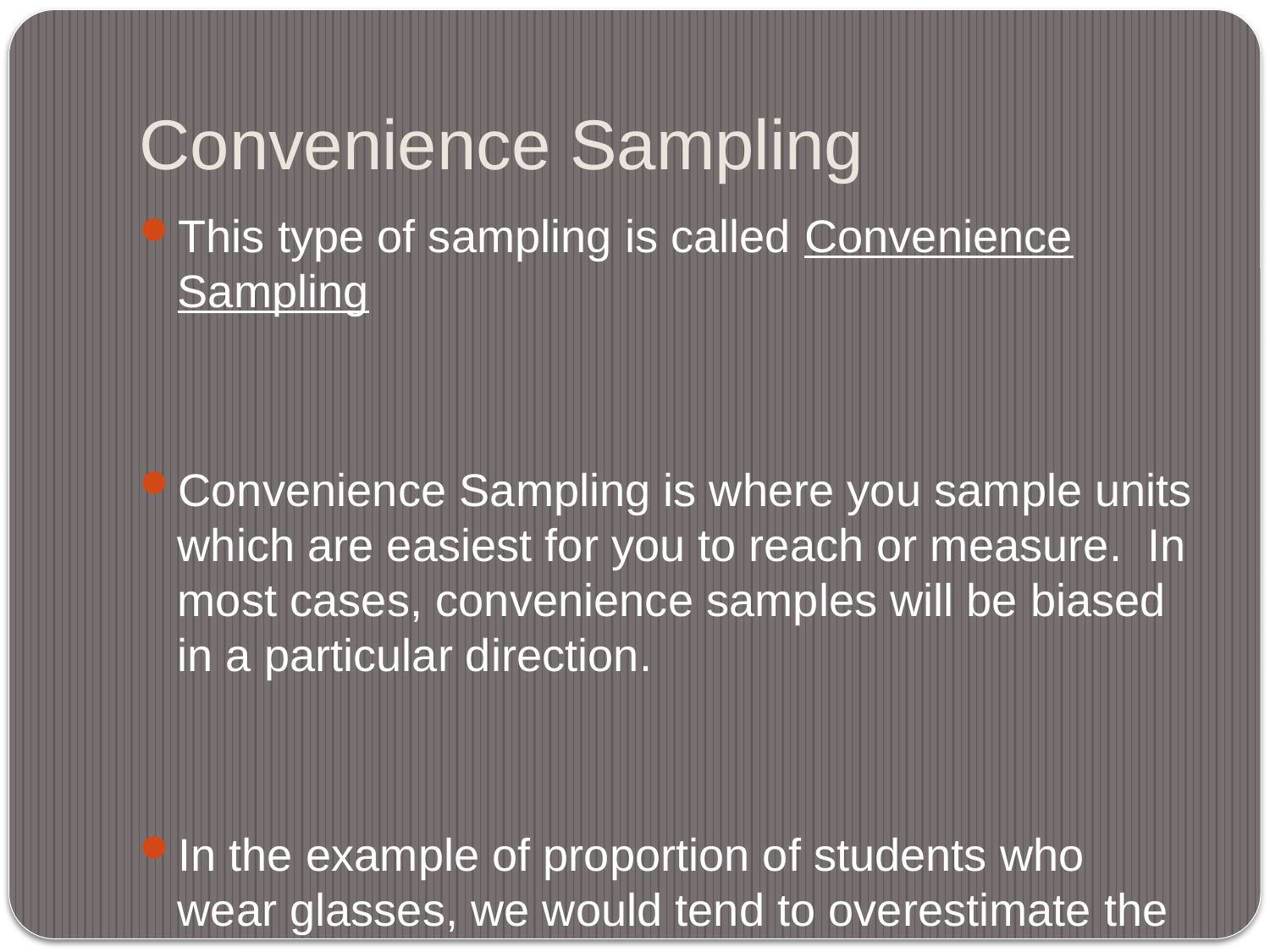

# Convenience Sampling
This type of sampling is called Convenience Sampling

Convenience Sampling is where you sample units which are easiest for you to reach or measure.  In most cases, convenience samples will be biased in a particular direction.

In the example of proportion of students who wear glasses, we would tend to overestimate the true paramter value